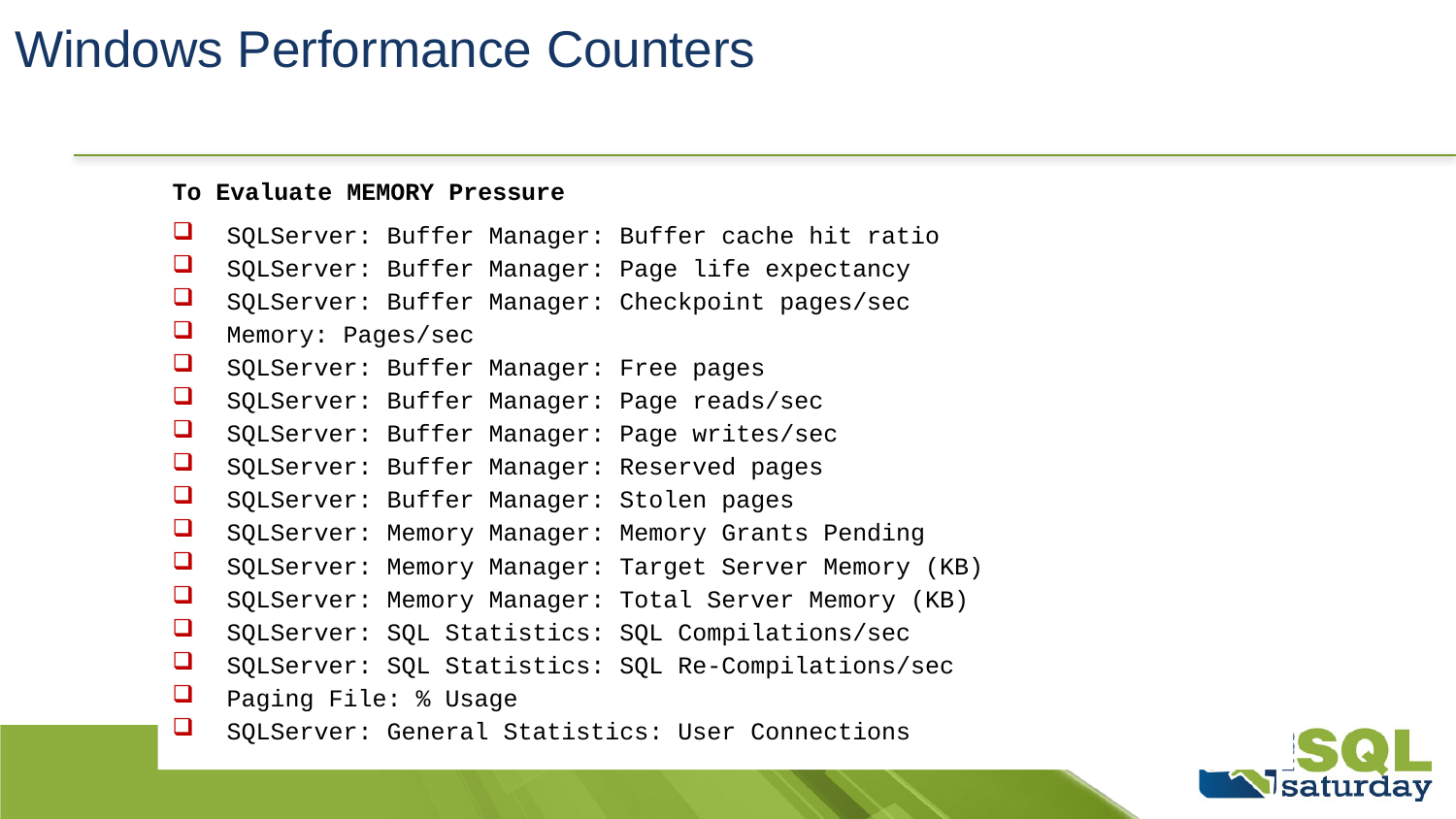

# Windows Performance Counters
Run Windows Performance Monitor and create performance counters for the following:

To Evaluate MEMORY Pressure
SQLServer: Buffer Manager: Buffer cache hit ratio
SQLServer: Buffer Manager: Page life expectancy
SQLServer: Buffer Manager: Checkpoint pages/sec
Memory: Pages/sec
SQLServer: Buffer Manager: Free pages
SQLServer: Buffer Manager: Page reads/sec
SQLServer: Buffer Manager: Page writes/sec
SQLServer: Buffer Manager: Reserved pages
SQLServer: Buffer Manager: Stolen pages
SQLServer: Memory Manager: Memory Grants Pending
SQLServer: Memory Manager: Target Server Memory (KB)
SQLServer: Memory Manager: Total Server Memory (KB)
SQLServer: SQL Statistics: SQL Compilations/sec
SQLServer: SQL Statistics: SQL Re-Compilations/sec
Paging File: % Usage
SQLServer: General Statistics: User Connections